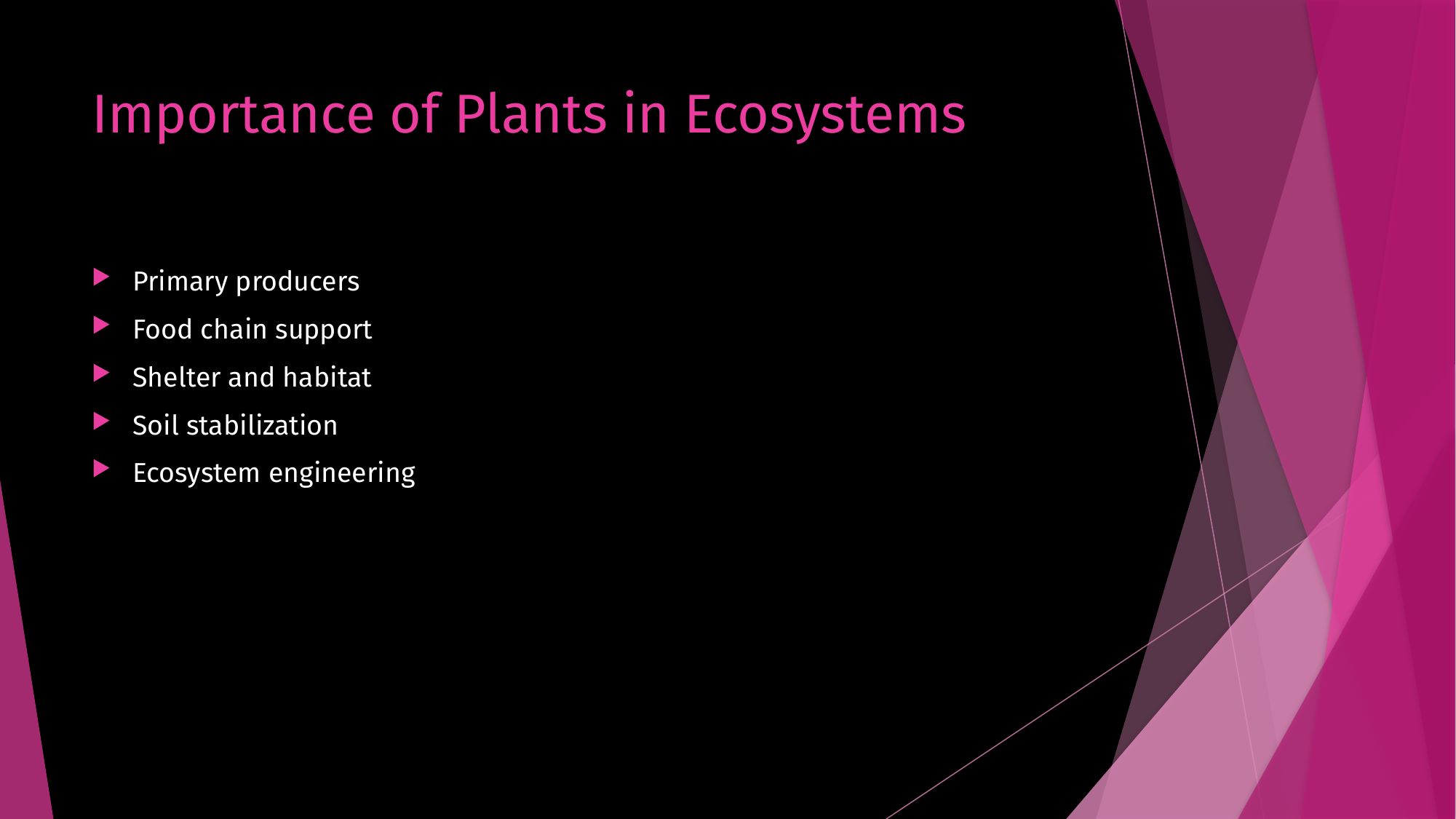

# Importance of Plants in Ecosystems
Primary producers
Food chain support
Shelter and habitat
Soil stabilization
Ecosystem engineering